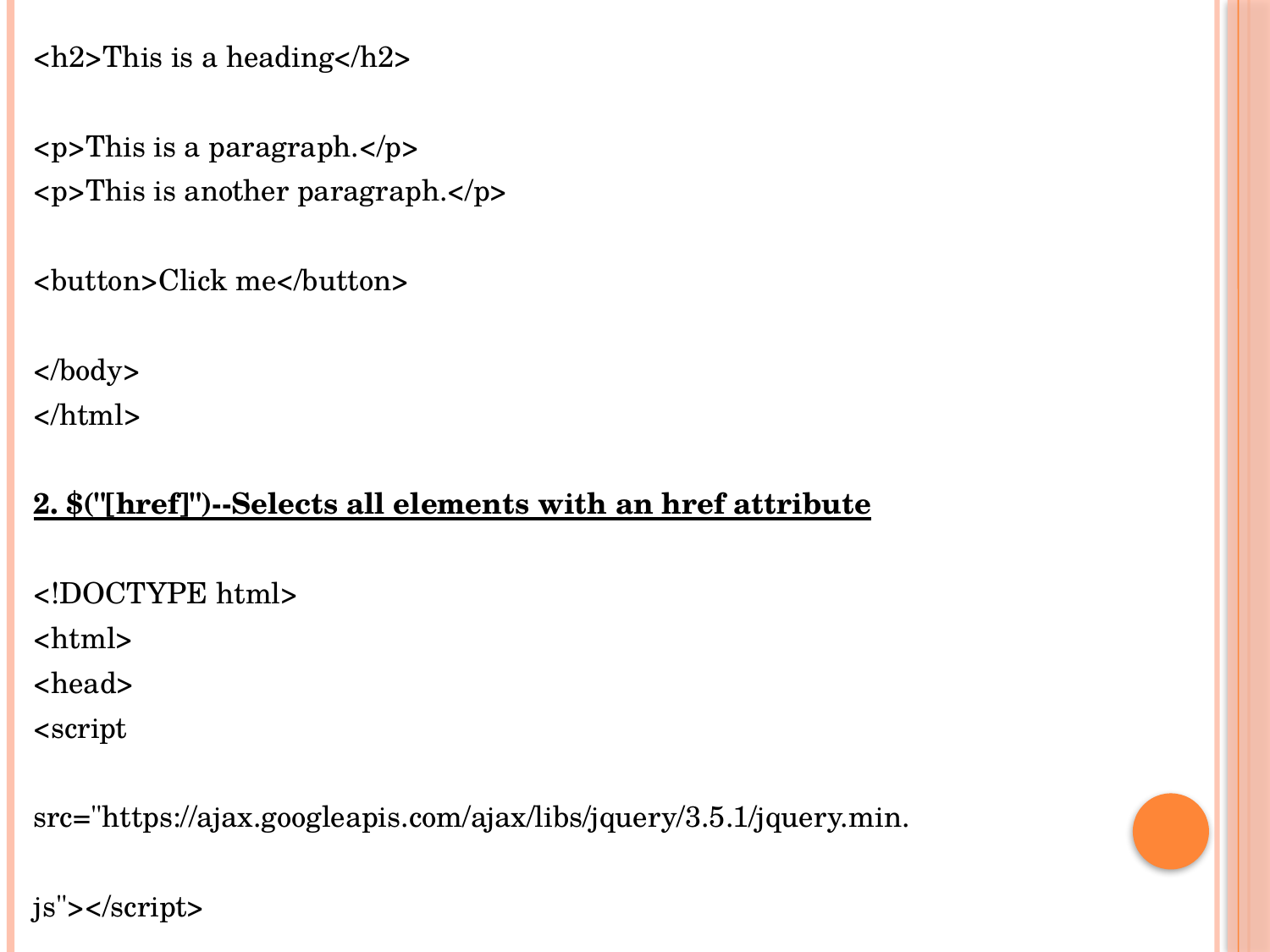

<h2>This is a heading</h2>

<p>This is a paragraph.</p>
<p>This is another paragraph.</p>

<button>Click me</button>

</body>
</html>

2. $("[href]")--Selects all elements with an href attribute

<!DOCTYPE html>
<html>
<head>
<script

src="https://ajax.googleapis.com/ajax/libs/jquery/3.5.1/jquery.min.

js"></script>